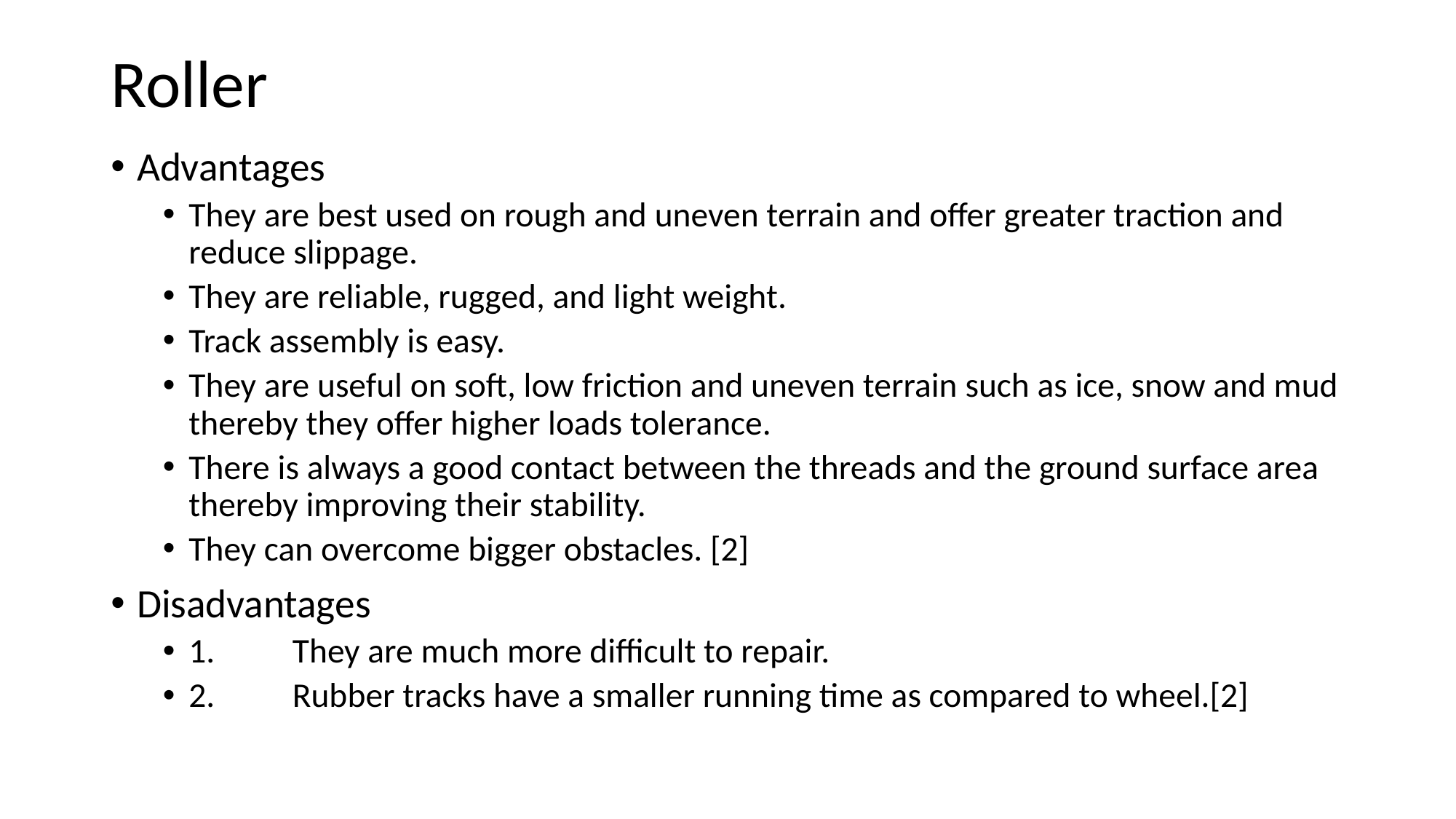

# Roller
Advantages
They are best used on rough and uneven terrain and offer greater traction and reduce slippage.
They are reliable, rugged, and light weight.
Track assembly is easy.
They are useful on soft, low friction and uneven terrain such as ice, snow and mud thereby they offer higher loads tolerance.
There is always a good contact between the threads and the ground surface area thereby improving their stability.
They can overcome bigger obstacles. [2]
Disadvantages
1.	They are much more difficult to repair.
2.	Rubber tracks have a smaller running time as compared to wheel.[2]